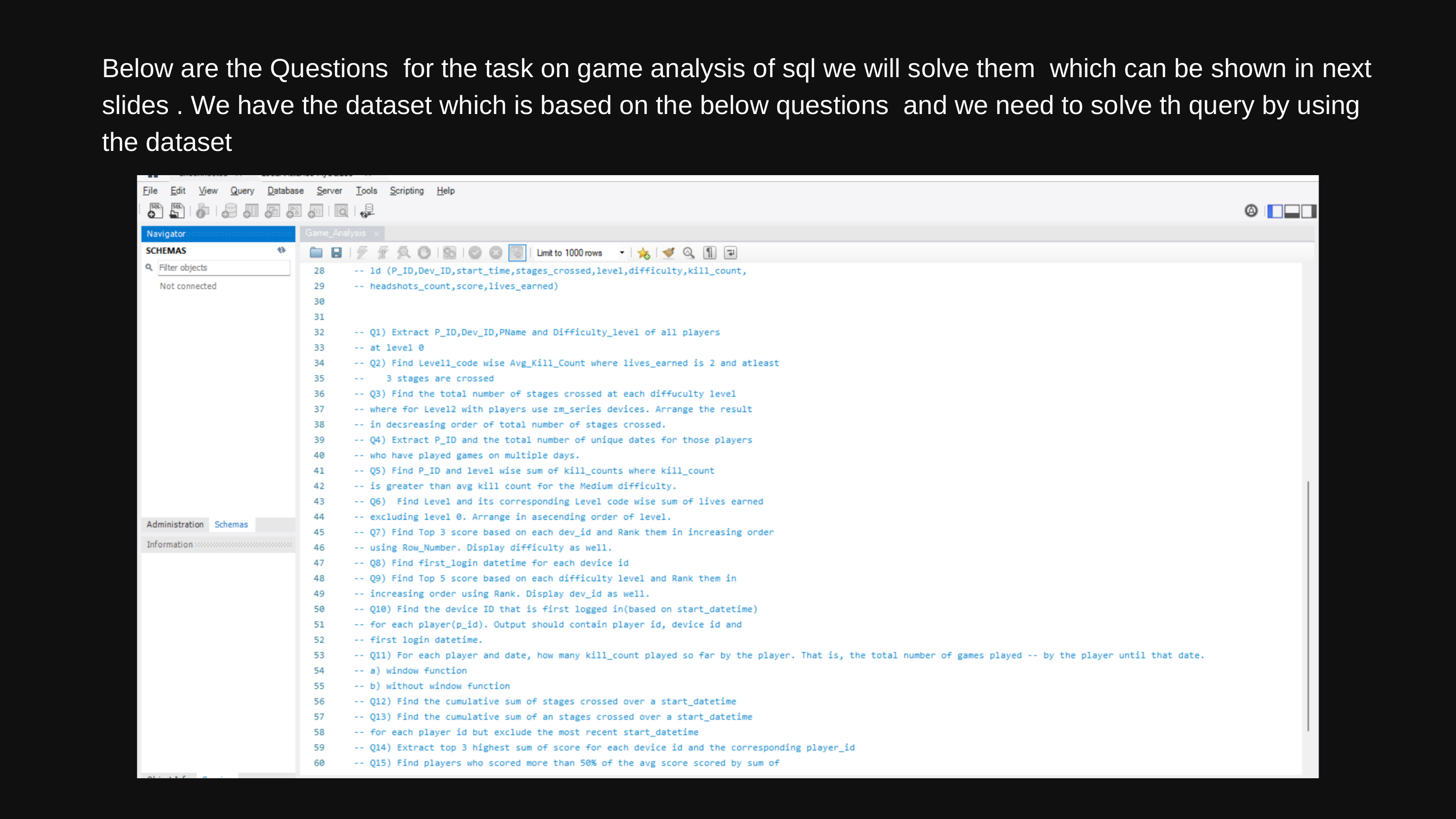

Below are the Questions  for the task on game analysis of sql we will solve them  which can be shown in next slides . We have the dataset which is based on the below questions  and we need to solve th query by using the dataset